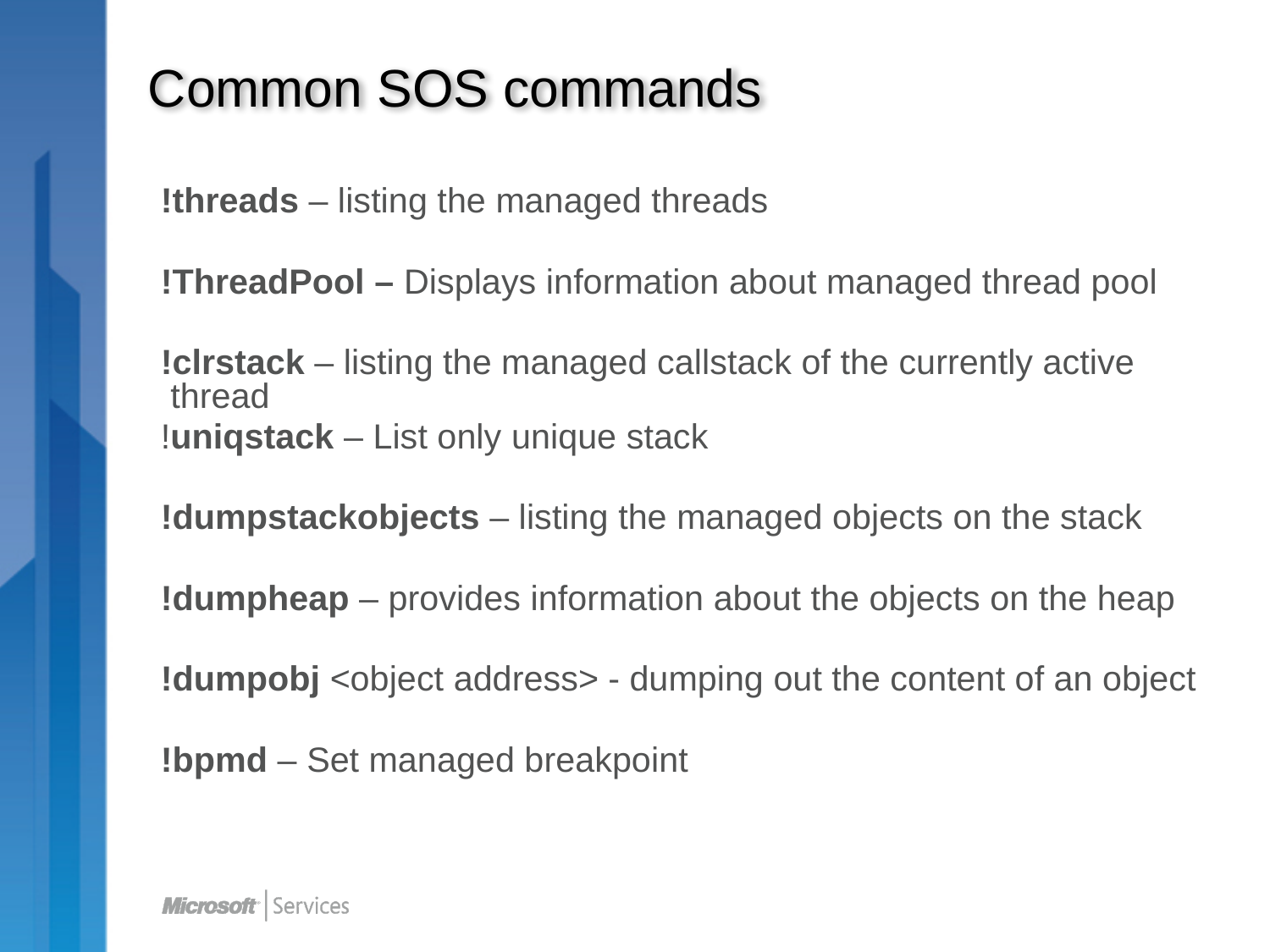

# Common SOS commands
!threads – listing the managed threads

!ThreadPool – Displays information about managed thread pool

!clrstack – listing the managed callstack of the currently active 			     thread
!uniqstack – List only unique stack

!dumpstackobjects – listing the managed objects on the stack

!dumpheap – provides information about the objects on the heap

!dumpobj <object address> - dumping out the content of an object

!bpmd – Set managed breakpoint